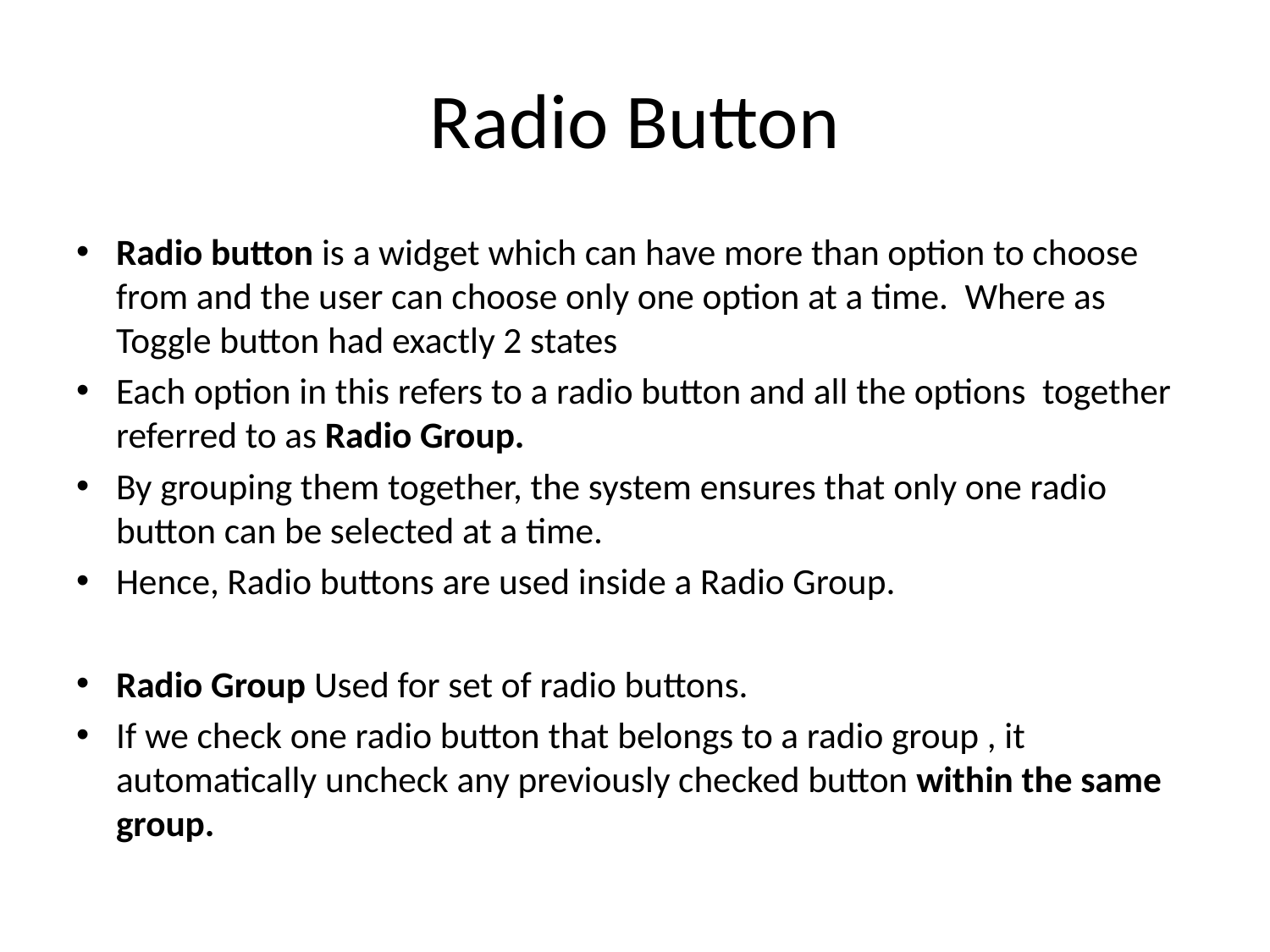

# Radio Button
Radio button is a widget which can have more than option to choose from and the user can choose only one option at a time.  Where as Toggle button had exactly 2 states
Each option in this refers to a radio button and all the options  together referred to as Radio Group.
By grouping them together, the system ensures that only one radio button can be selected at a time.
Hence, Radio buttons are used inside a Radio Group.

Radio Group Used for set of radio buttons.
If we check one radio button that belongs to a radio group , it automatically uncheck any previously checked button within the same group.